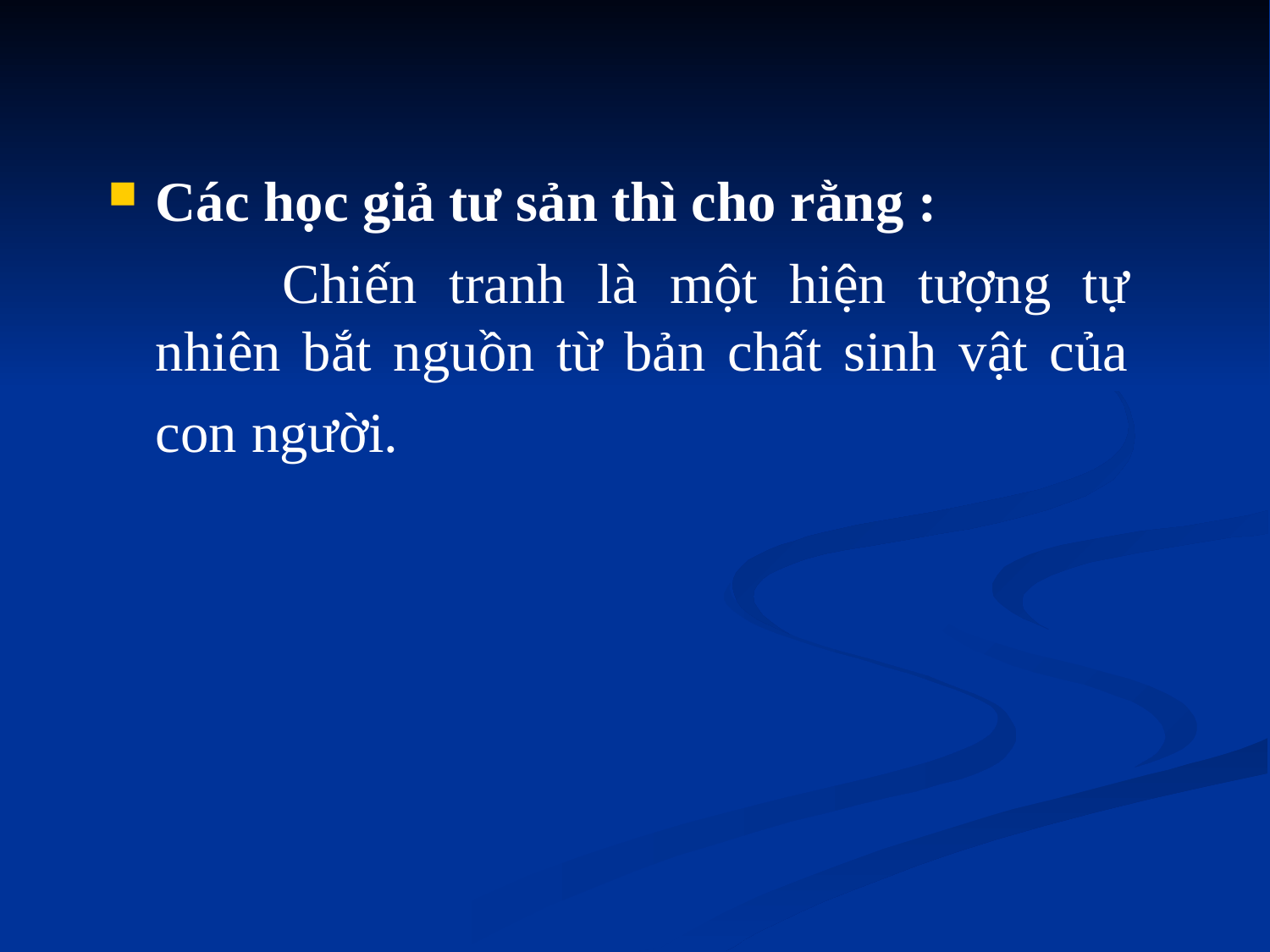

Các học giả tư sản thì cho rằng :
		Chiến tranh là một hiện tượng tự nhiên bắt nguồn từ bản chất sinh vật của con người.